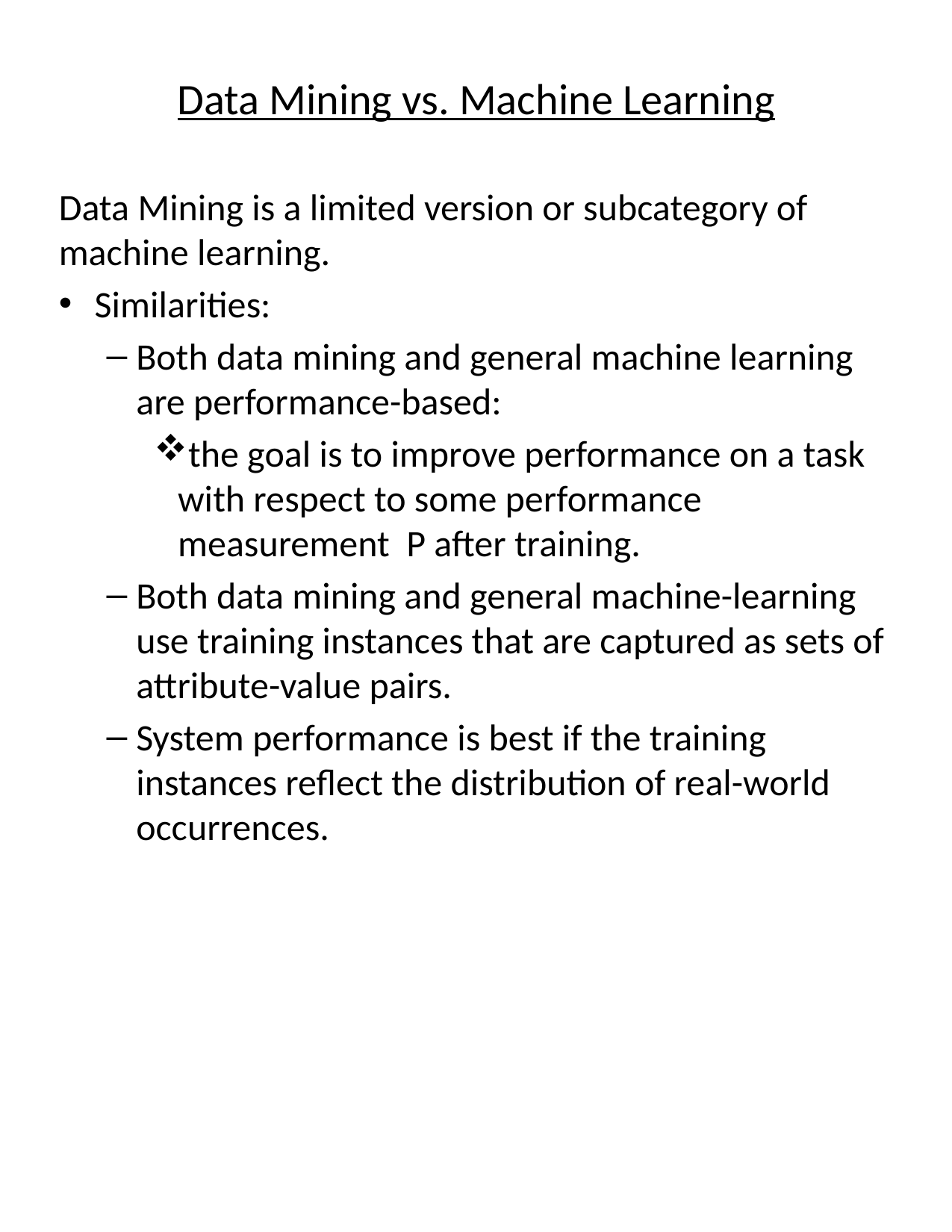

# Data Mining vs. Machine Learning
Data Mining is a limited version or subcategory of machine learning.
Similarities:
Both data mining and general machine learning are performance-based:
the goal is to improve performance on a task    with respect to some performance measurement  P after training.
Both data mining and general machine-learning use training instances that are captured as sets of attribute-value pairs.
System performance is best if the training instances reflect the distribution of real-world occurrences.